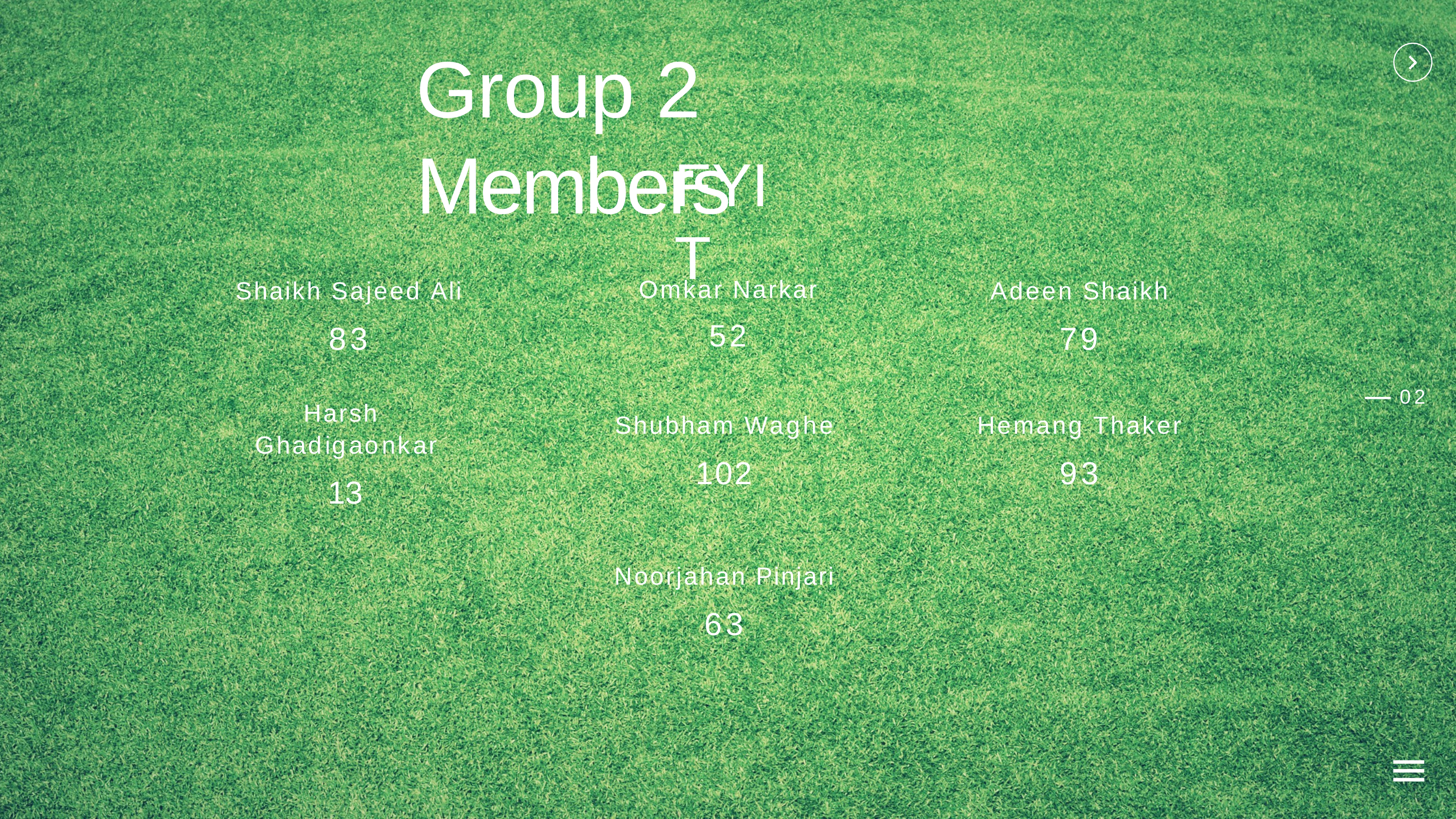

# Group 2 Members

FYIT
Omkar Narkar
52
Shaikh Sajeed Ali
83
Adeen Shaikh
79
02
Harsh  Ghadigaonkar
13

Shubham Waghe
102
Hemang Thaker
93
Noorjahan Pinjari
63